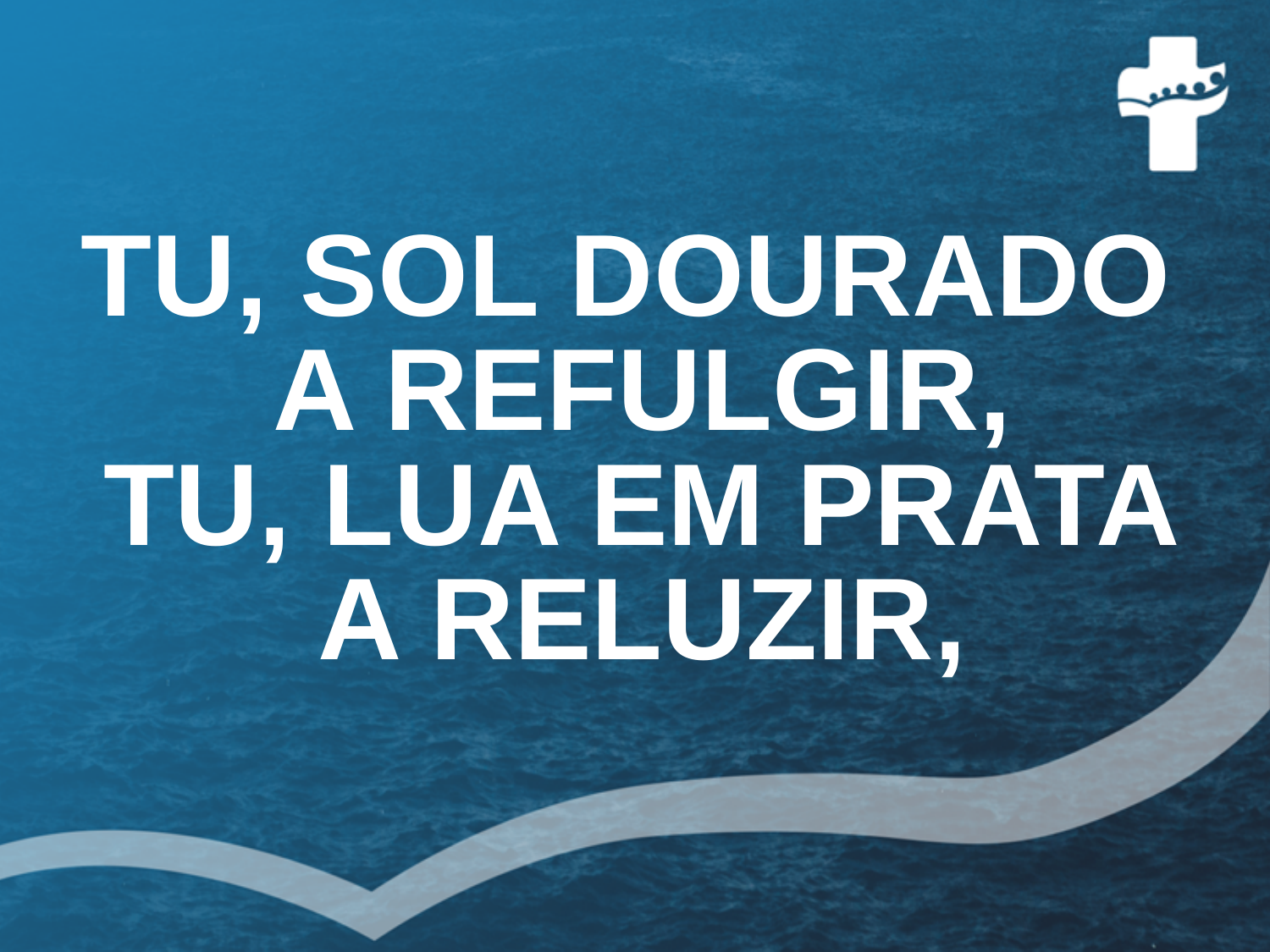

TU, SOL DOURADO
A REFULGIR,
TU, LUA EM PRATA
A RELUZIR,